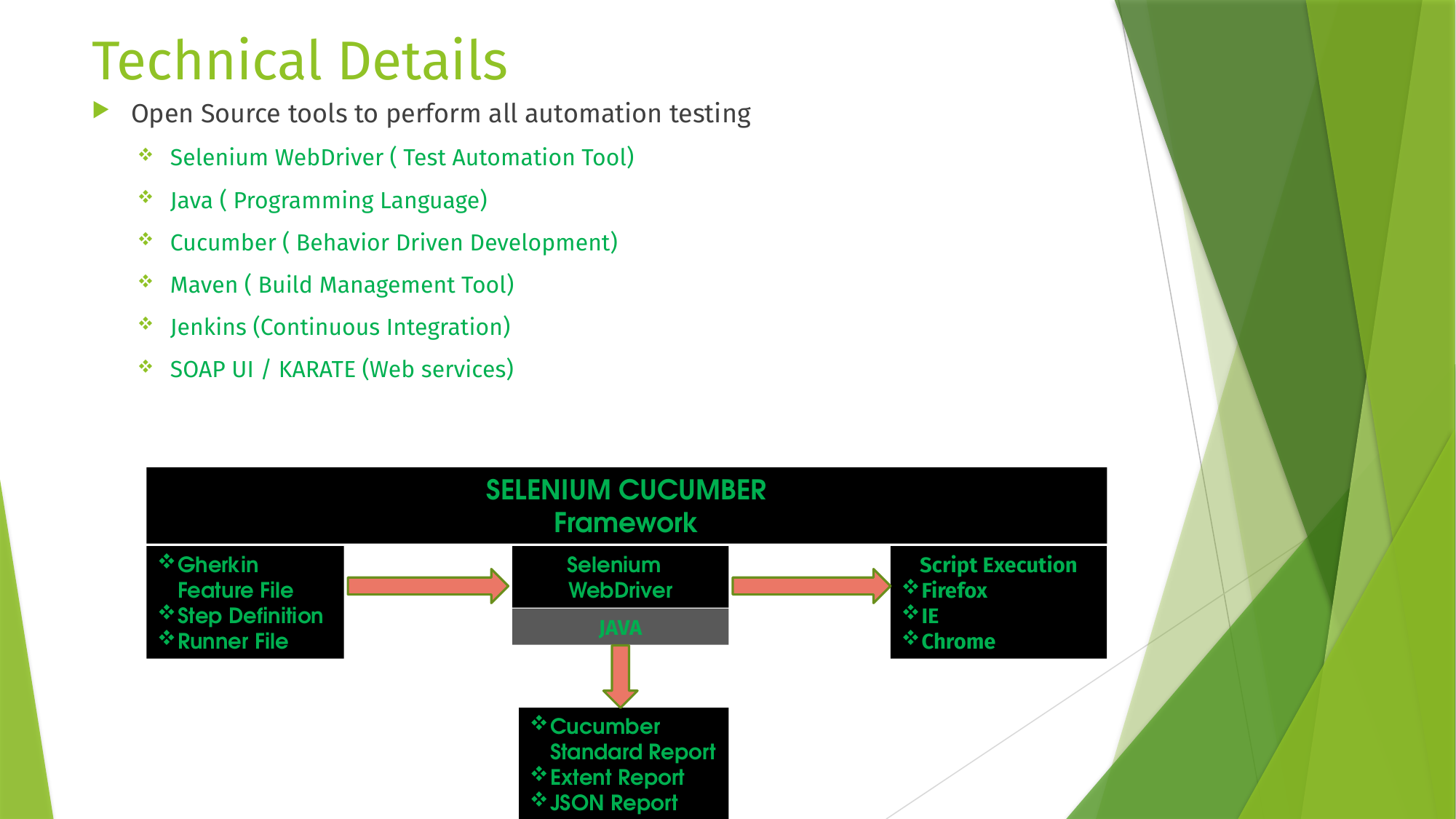

# Technical Details
Open Source tools to perform all automation testing
Selenium WebDriver ( Test Automation Tool)
Java ( Programming Language)
Cucumber ( Behavior Driven Development)
Maven ( Build Management Tool)
Jenkins (Continuous Integration)
SOAP UI / KARATE (Web services)

SELENIUM CUCUMBER
Framework
Gherkin Feature File
Step Definition
Runner File
Selenium
WebDriver
Script Execution
Firefox
IE
Chrome

JAVA

Cucumber Standard Report
Extent Report
JSON Report